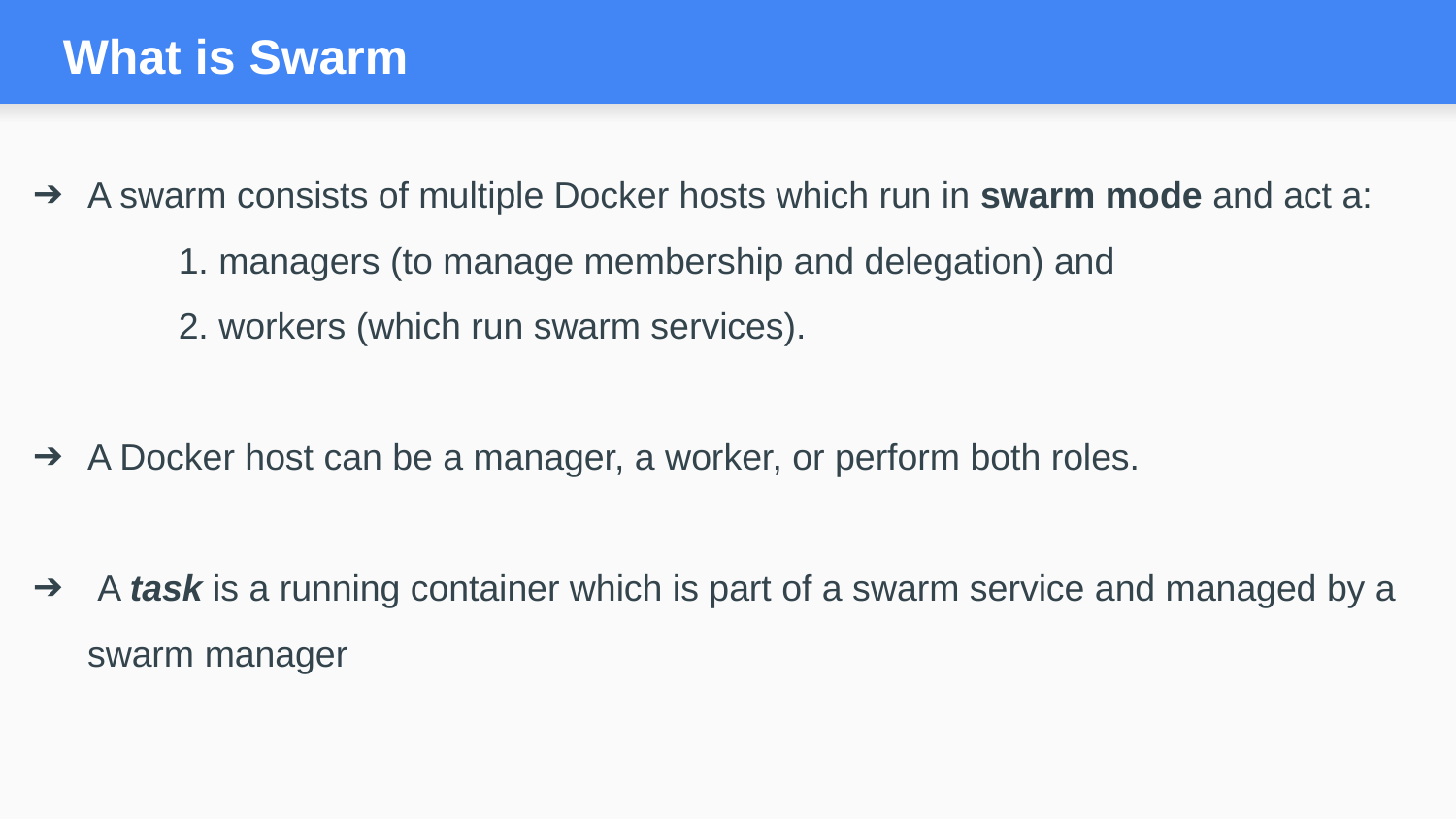

# What is Swarm

A swarm consists of multiple Docker hosts which run in swarm mode and act a:
	1. managers (to manage membership and delegation) and
	2. workers (which run swarm services).

A Docker host can be a manager, a worker, or perform both roles.

 A task is a running container which is part of a swarm service and managed by a swarm manager